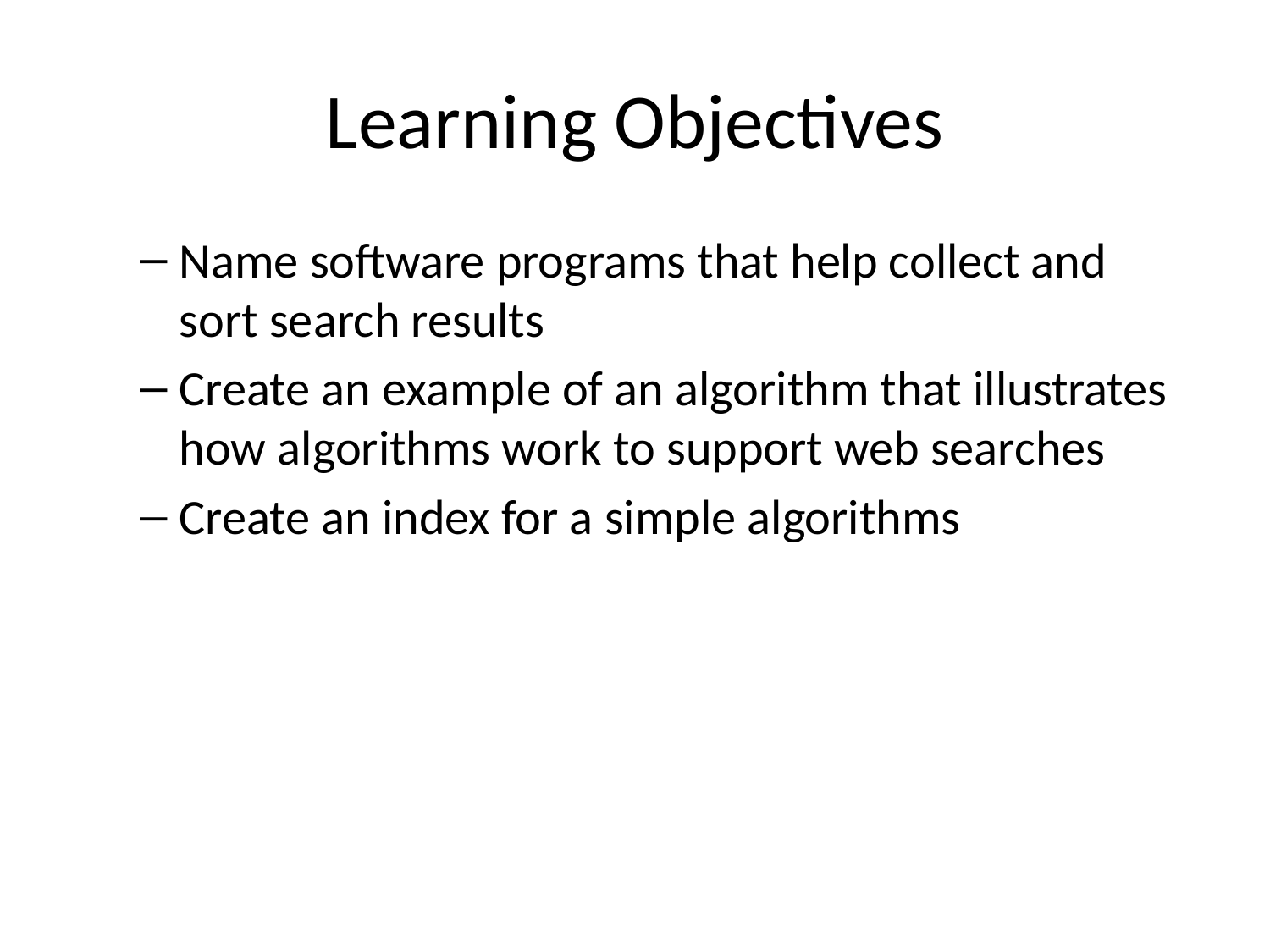

# Learning Objectives
Name software programs that help collect and sort search results
Create an example of an algorithm that illustrates how algorithms work to support web searches
Create an index for a simple algorithms